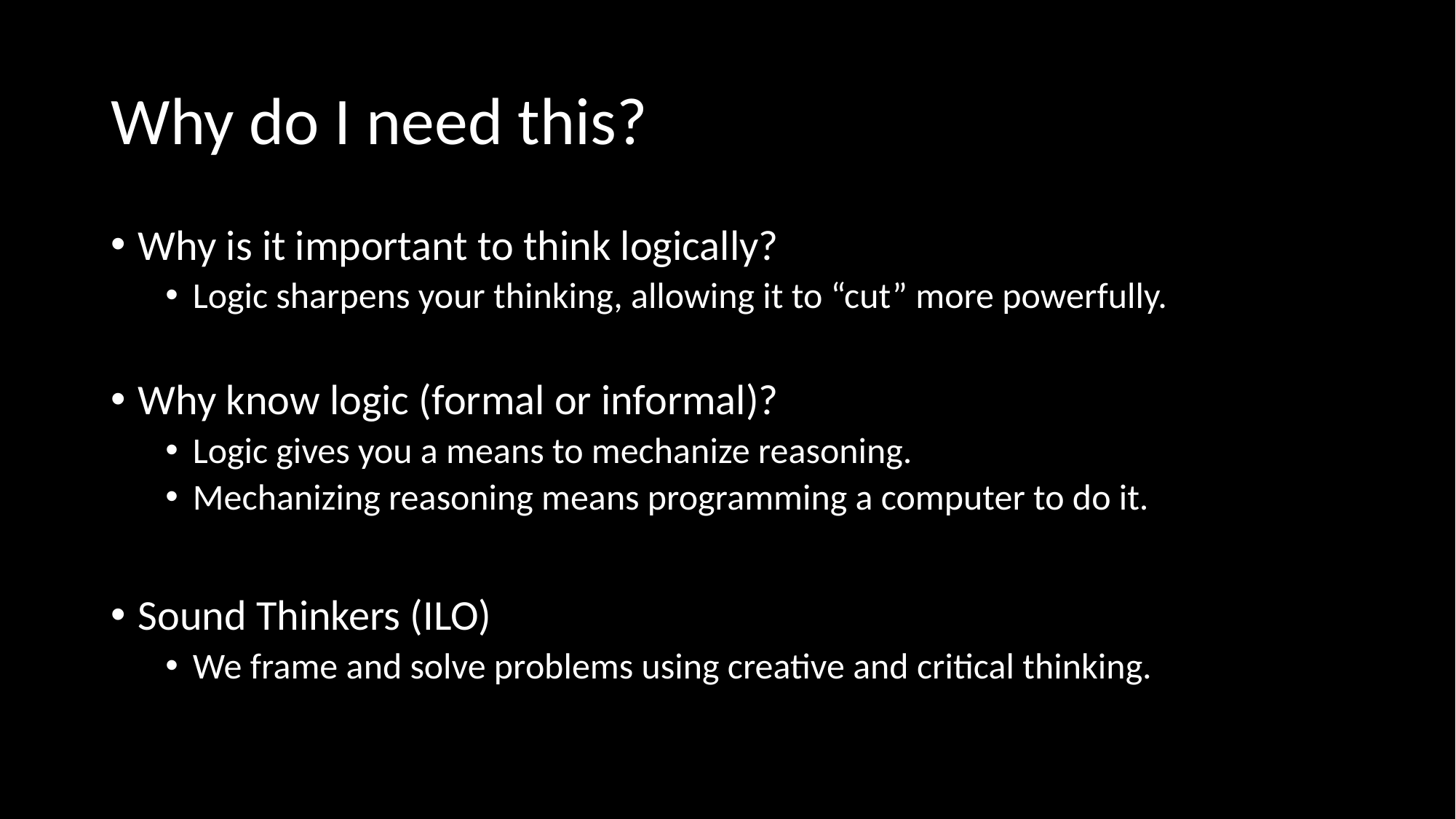

# Why do I need this?
Why is it important to think logically?
Logic sharpens your thinking, allowing it to “cut” more powerfully.

Why know logic (formal or informal)?
Logic gives you a means to mechanize reasoning.
Mechanizing reasoning means programming a computer to do it.

Sound Thinkers (ILO)
We frame and solve problems using creative and critical thinking.